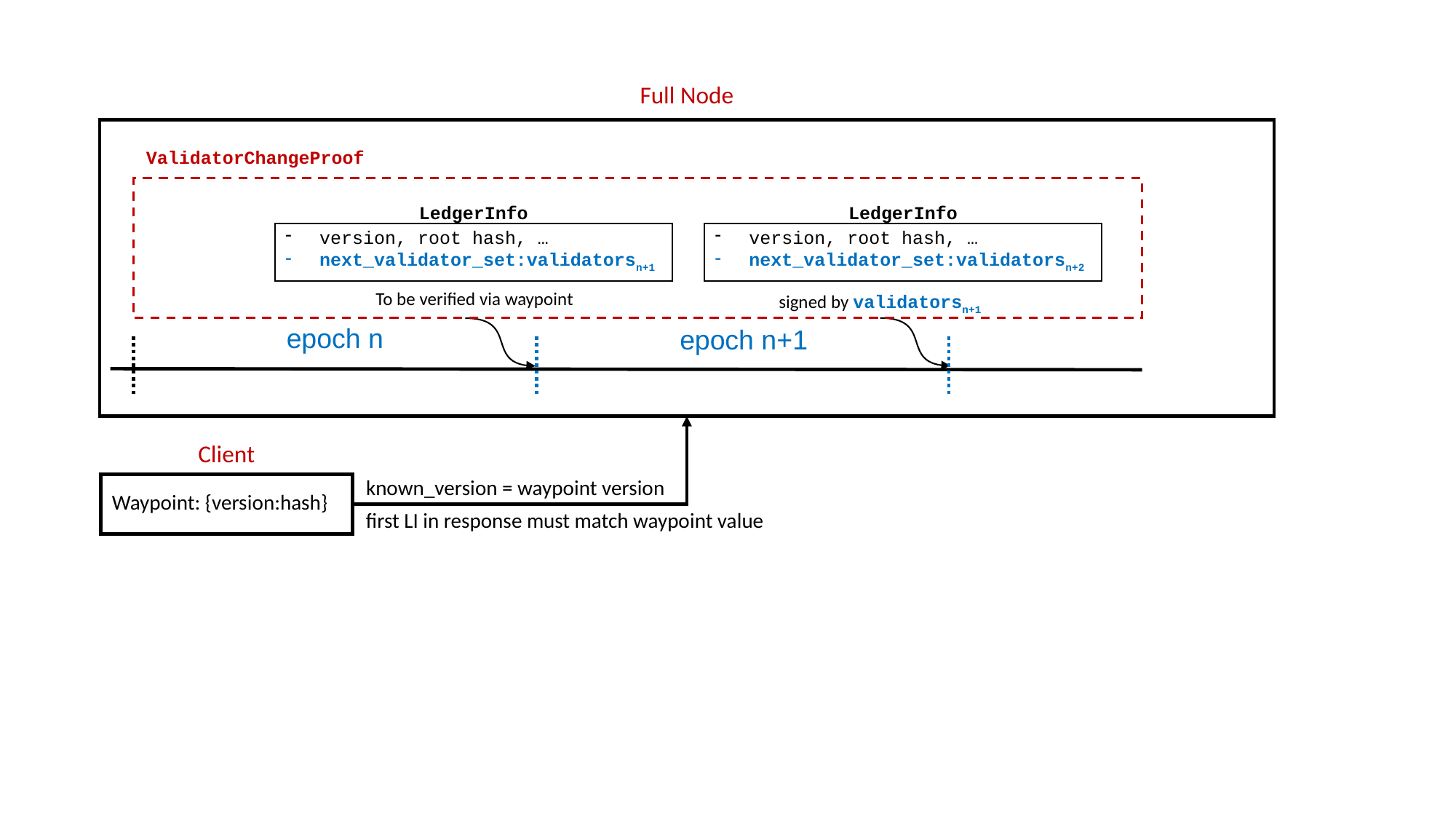

Full Node

ValidatorChangeProof

LedgerInfo
LedgerInfo
version, root hash, …
next_validator_set:validatorsn+1
version, root hash, …
next_validator_set:validatorsn+2

To be verified via waypoint
signed by validatorsn+1
epoch n
epoch n+1
Client
known_version = waypoint version

Waypoint: {version:hash}
first LI in response must match waypoint value